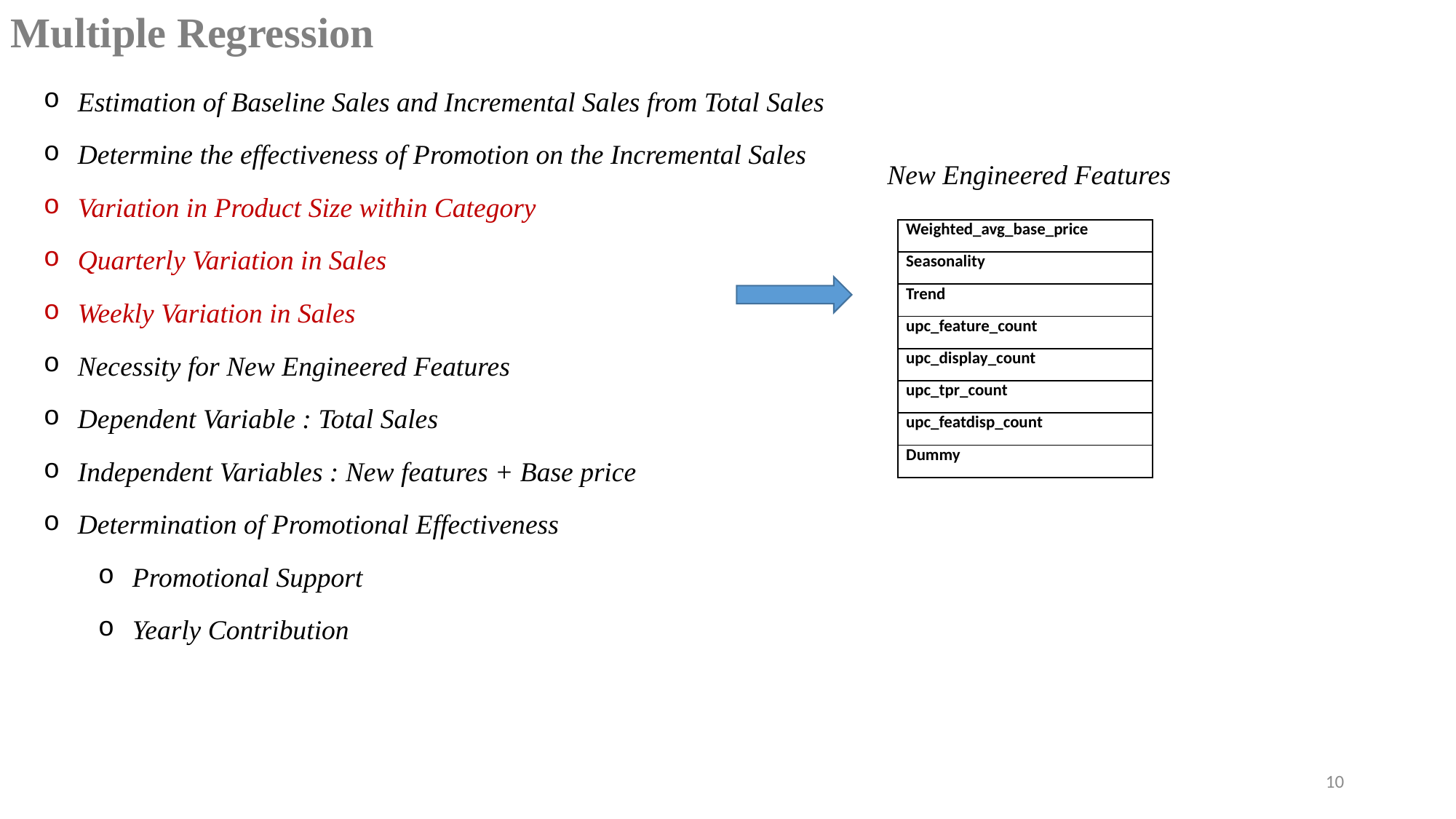

Multiple Regression
4 mins
Estimation of Baseline Sales and Incremental Sales from Total Sales
Determine the effectiveness of Promotion on the Incremental Sales
Variation in Product Size within Category
Quarterly Variation in Sales
Weekly Variation in Sales
Necessity for New Engineered Features
Dependent Variable : Total Sales
Independent Variables : New features + Base price
Determination of Promotional Effectiveness
Promotional Support
Yearly Contribution

New Engineered Features
| Weighted\_avg\_base\_price |
| --- |
| Seasonality |
| Trend |
| upc\_feature\_count |
| upc\_display\_count |
| upc\_tpr\_count |
| upc\_featdisp\_count |
| Dummy |

10